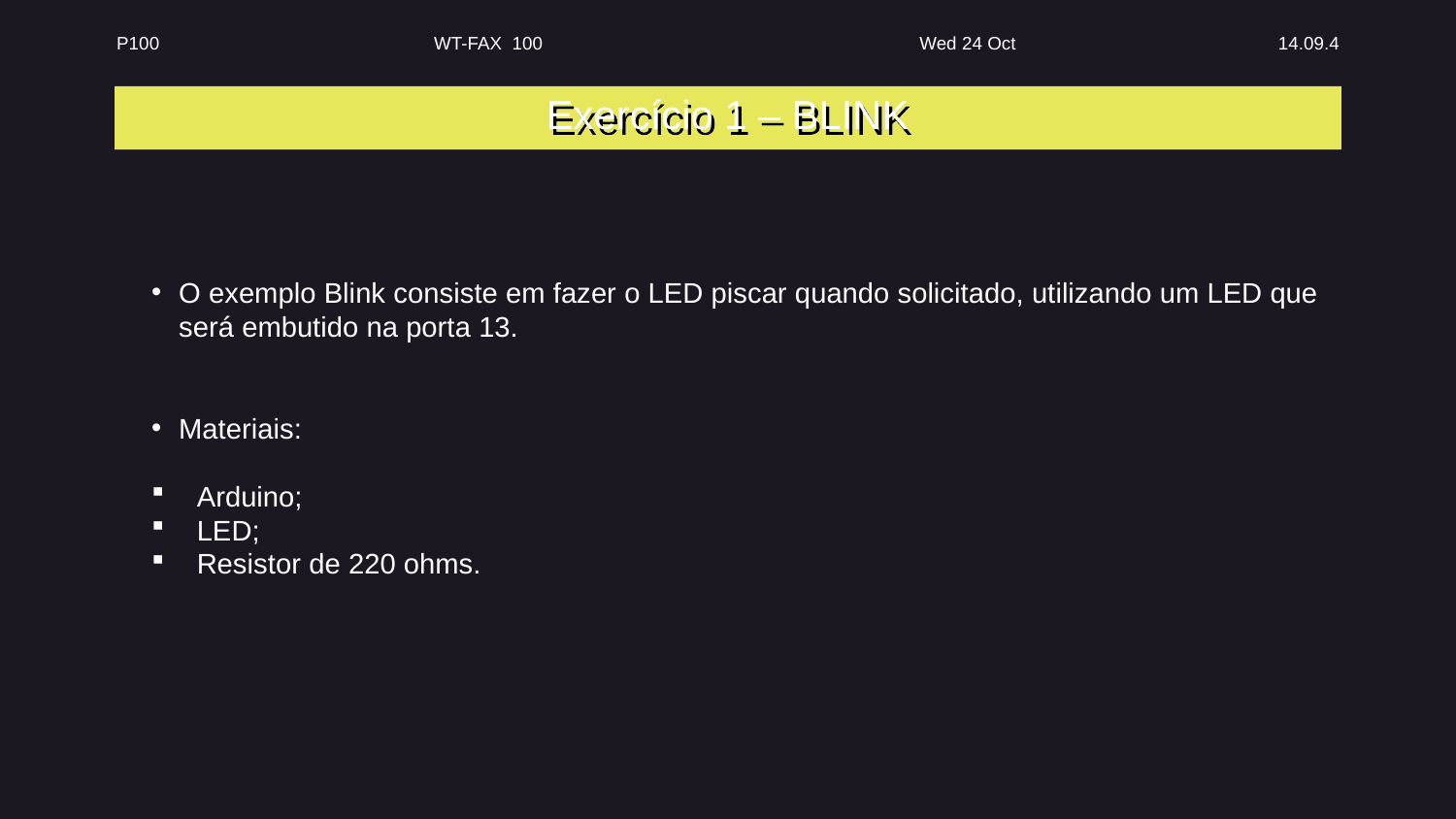

# Exercício 1 – BLINK
O exemplo Blink consiste em fazer o LED piscar quando solicitado, utilizando um LED que será embutido na porta 13.

Materiais:

Arduino;
LED;
Resistor de 220 ohms.